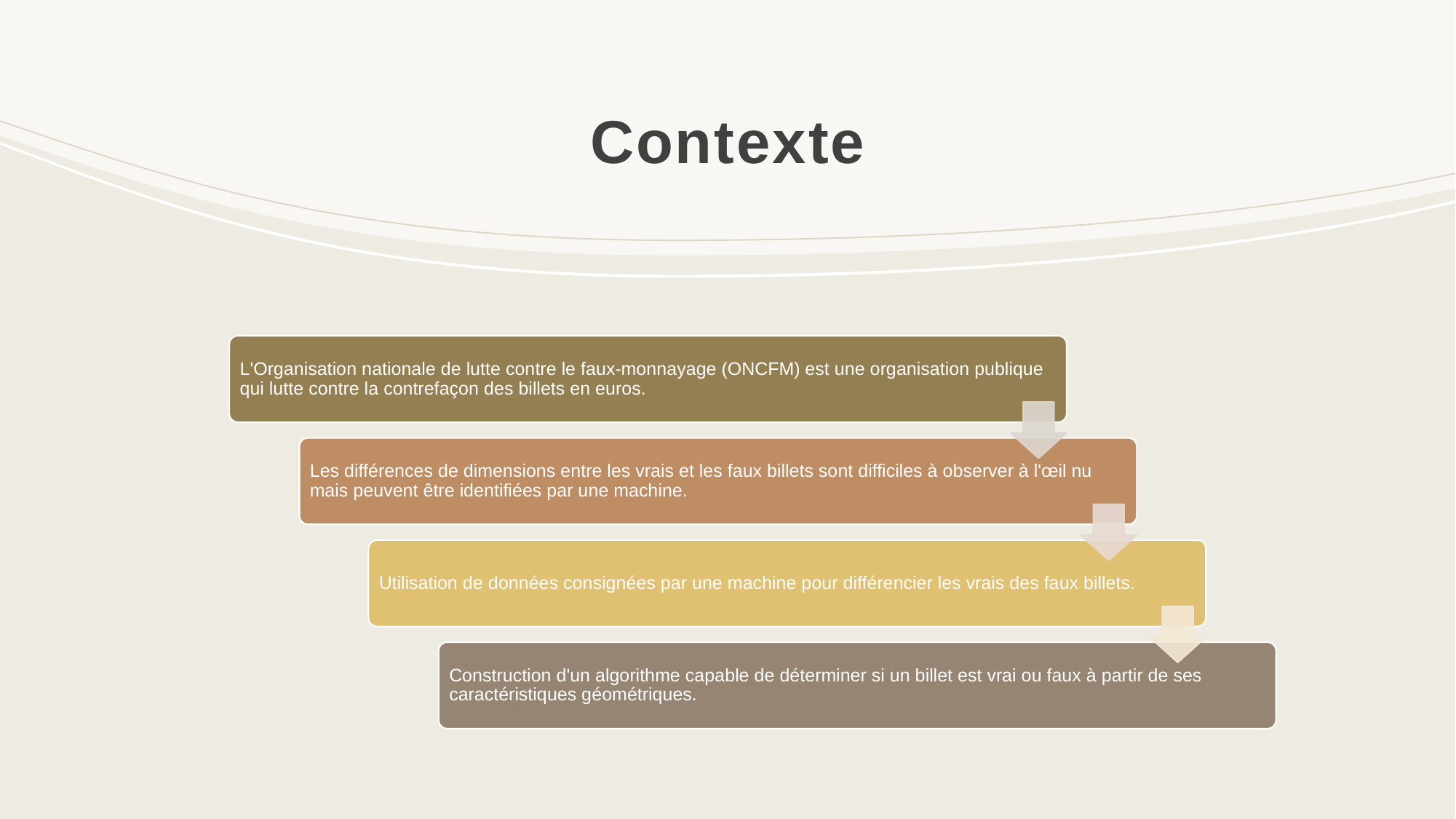

# Contexte
L'Organisation nationale de lutte contre le faux-monnayage (ONCFM) est une organisation publique qui lutte contre la contrefaçon des billets en euros.
Les différences de dimensions entre les vrais et les faux billets sont difficiles à observer à l'œil nu mais peuvent être identifiées par une machine.
Utilisation de données consignées par une machine pour différencier les vrais des faux billets.
Construction d'un algorithme capable de déterminer si un billet est vrai ou faux à partir de ses caractéristiques géométriques.